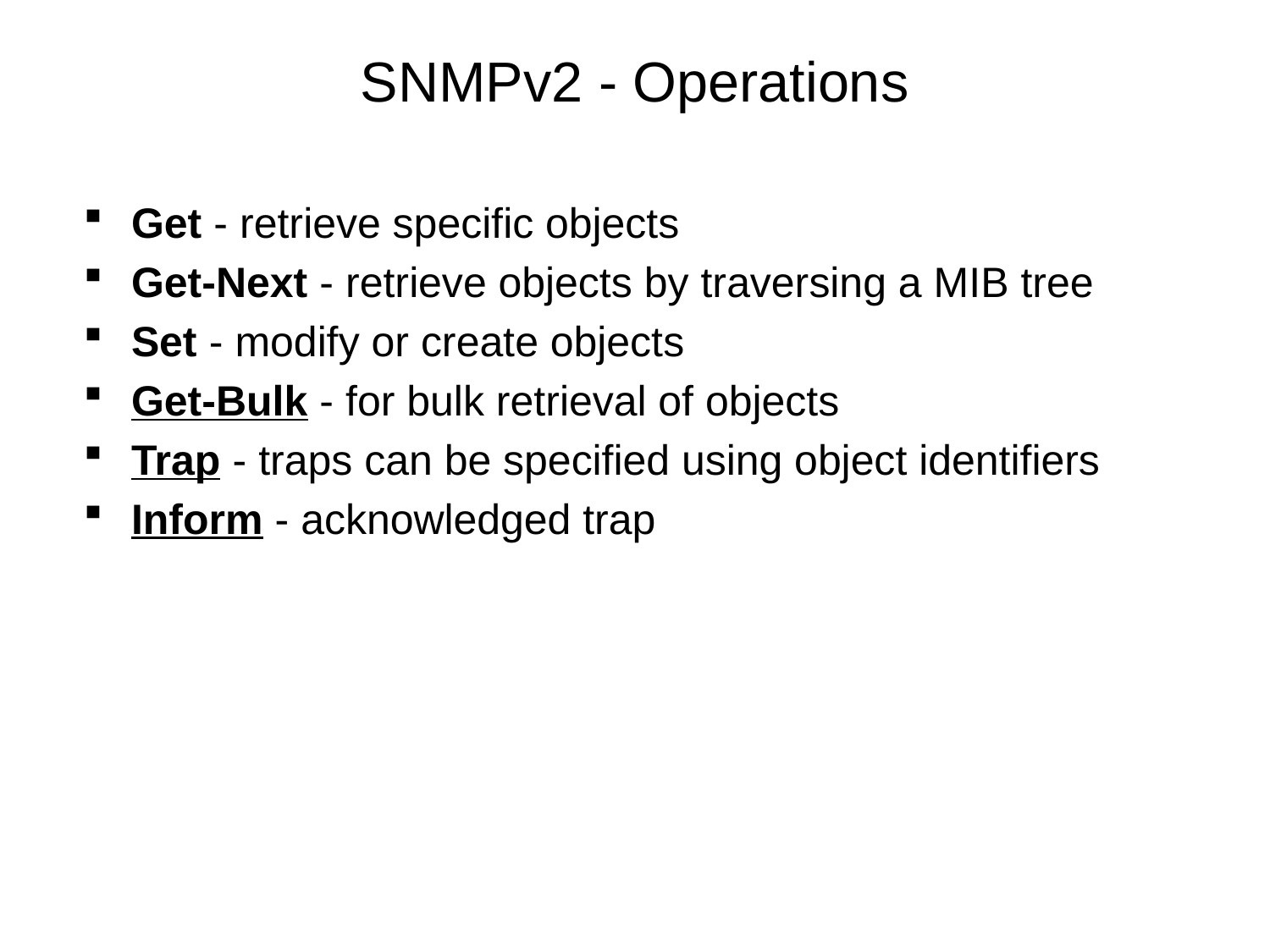

# SNMPv2 - Operations
Get - retrieve specific objects
Get-Next - retrieve objects by traversing a MIB tree
Set - modify or create objects
Get-Bulk - for bulk retrieval of objects
Trap - traps can be specified using object identifiers
Inform - acknowledged trap